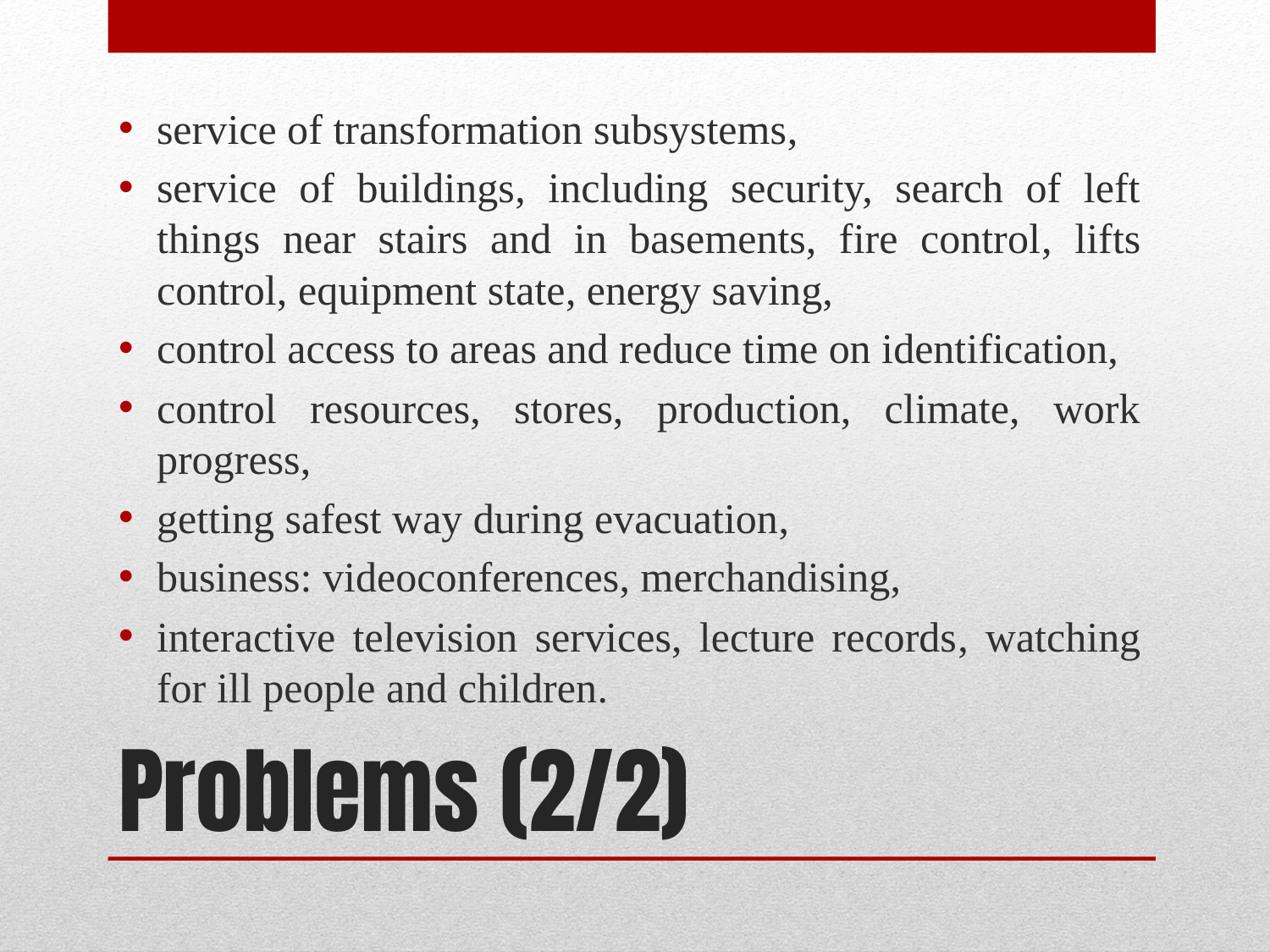

service of transformation subsystems,
service of buildings, including security, search of left things near stairs and in basements, fire control, lifts control, equipment state, energy saving,
control access to areas and reduce time on identification,
control resources, stores, production, climate, work progress,
getting safest way during evacuation,
business: videoconferences, merchandising,
interactive television services, lecture records, watching for ill people and children.

# Problems (2/2)